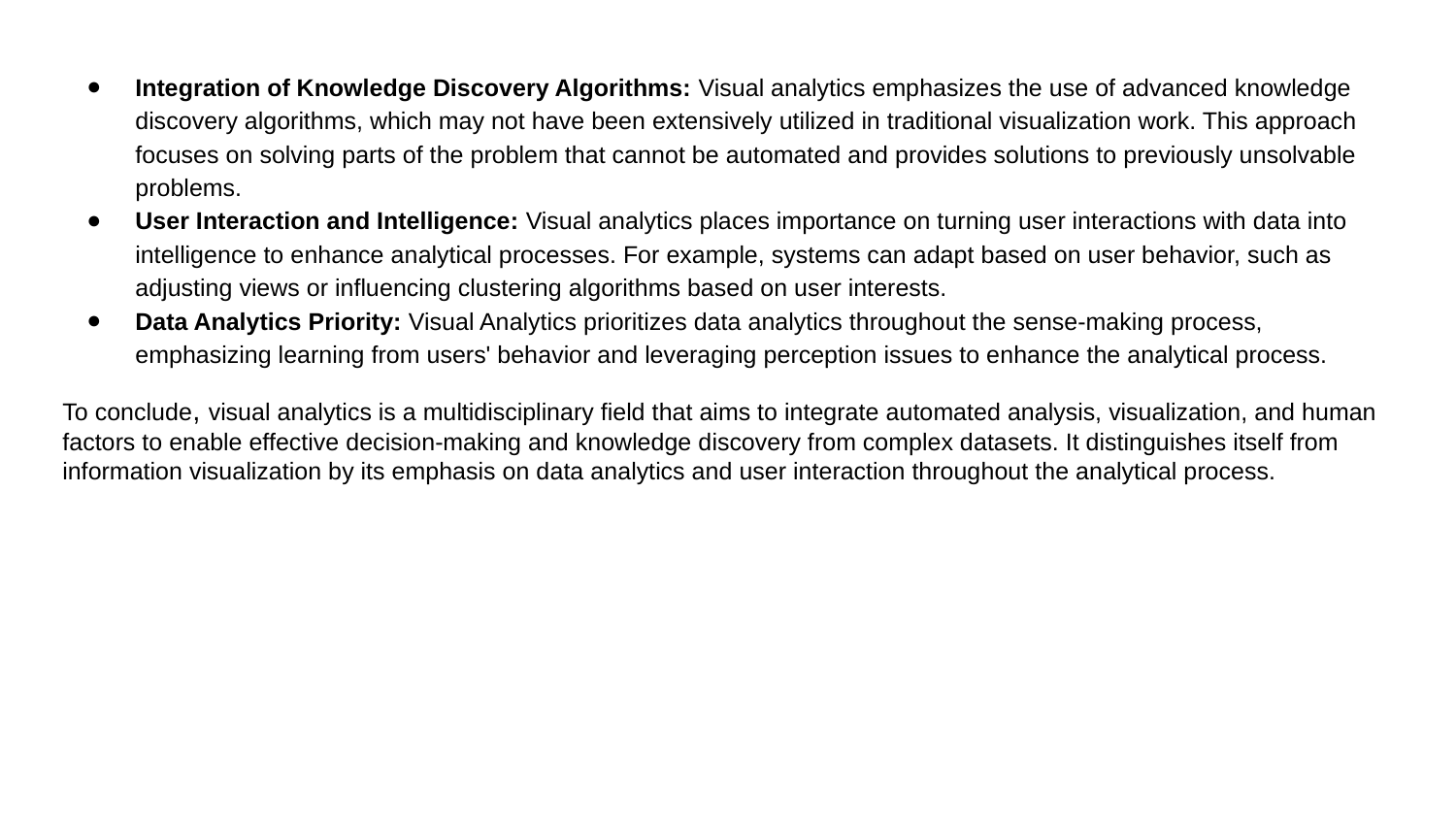

Integration of Knowledge Discovery Algorithms: Visual analytics emphasizes the use of advanced knowledge discovery algorithms, which may not have been extensively utilized in traditional visualization work. This approach focuses on solving parts of the problem that cannot be automated and provides solutions to previously unsolvable problems.
User Interaction and Intelligence: Visual analytics places importance on turning user interactions with data into intelligence to enhance analytical processes. For example, systems can adapt based on user behavior, such as adjusting views or influencing clustering algorithms based on user interests.
Data Analytics Priority: Visual Analytics prioritizes data analytics throughout the sense-making process, emphasizing learning from users' behavior and leveraging perception issues to enhance the analytical process.
To conclude, visual analytics is a multidisciplinary field that aims to integrate automated analysis, visualization, and human factors to enable effective decision-making and knowledge discovery from complex datasets. It distinguishes itself from information visualization by its emphasis on data analytics and user interaction throughout the analytical process.